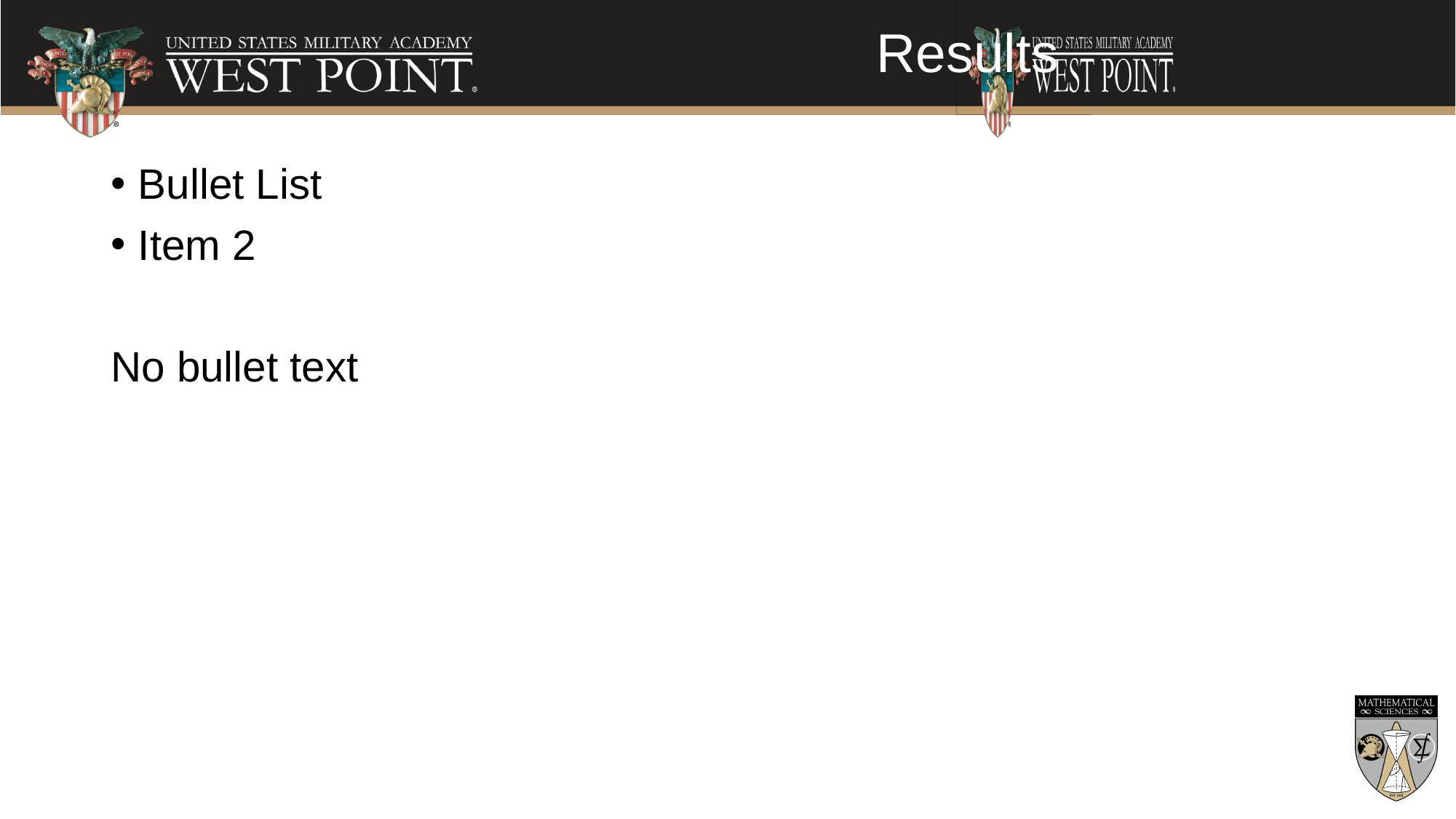

# Results
Bullet List
Item 2

No bullet text